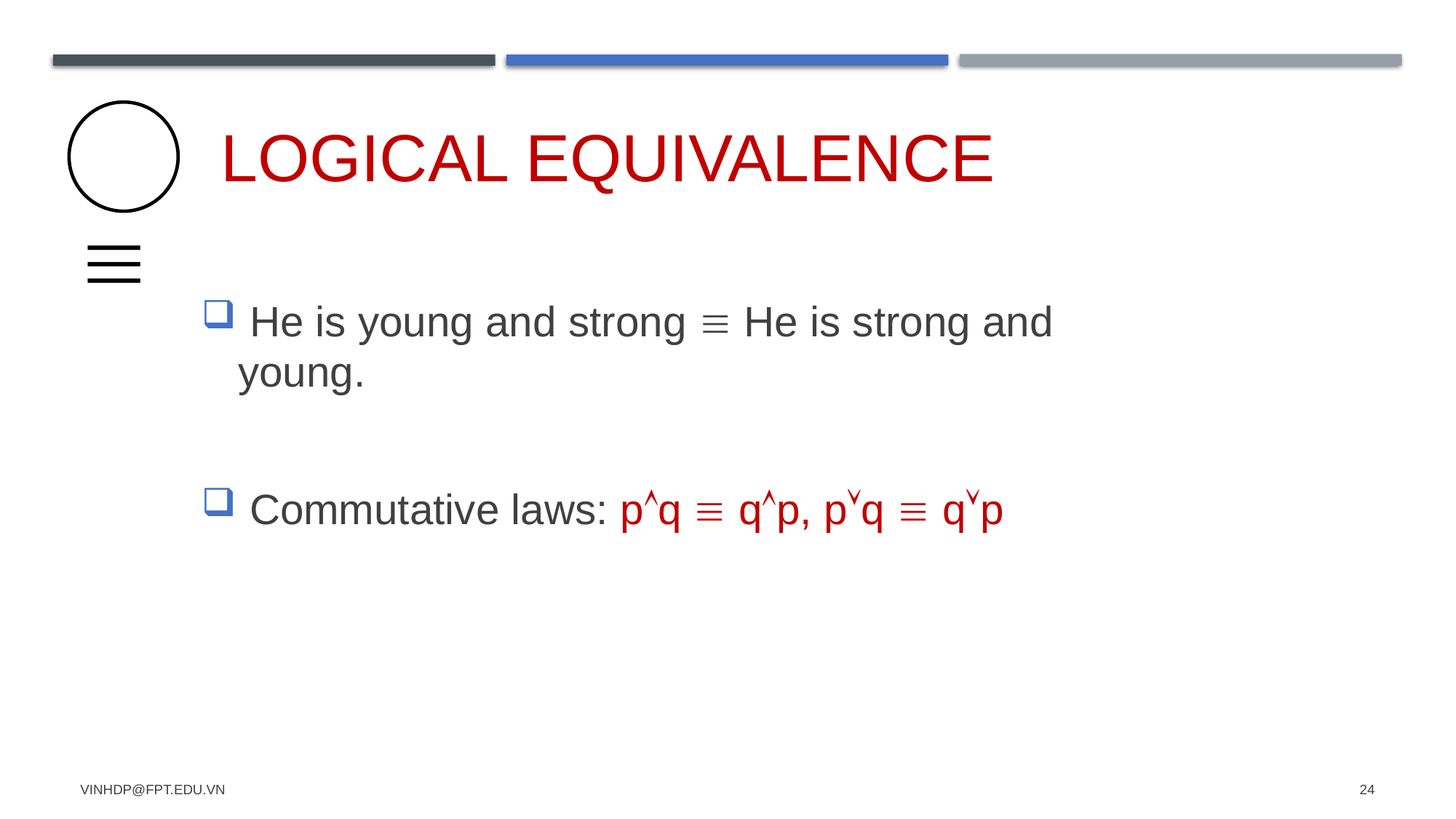

# Logical Equivalence
 ≡

 He is young and strong ≡ He is strong and young.

 Commutative laws: p∧q ≡ q∧p, p∨q ≡ q∨p

vinhdp@fpt.edu.vn
24